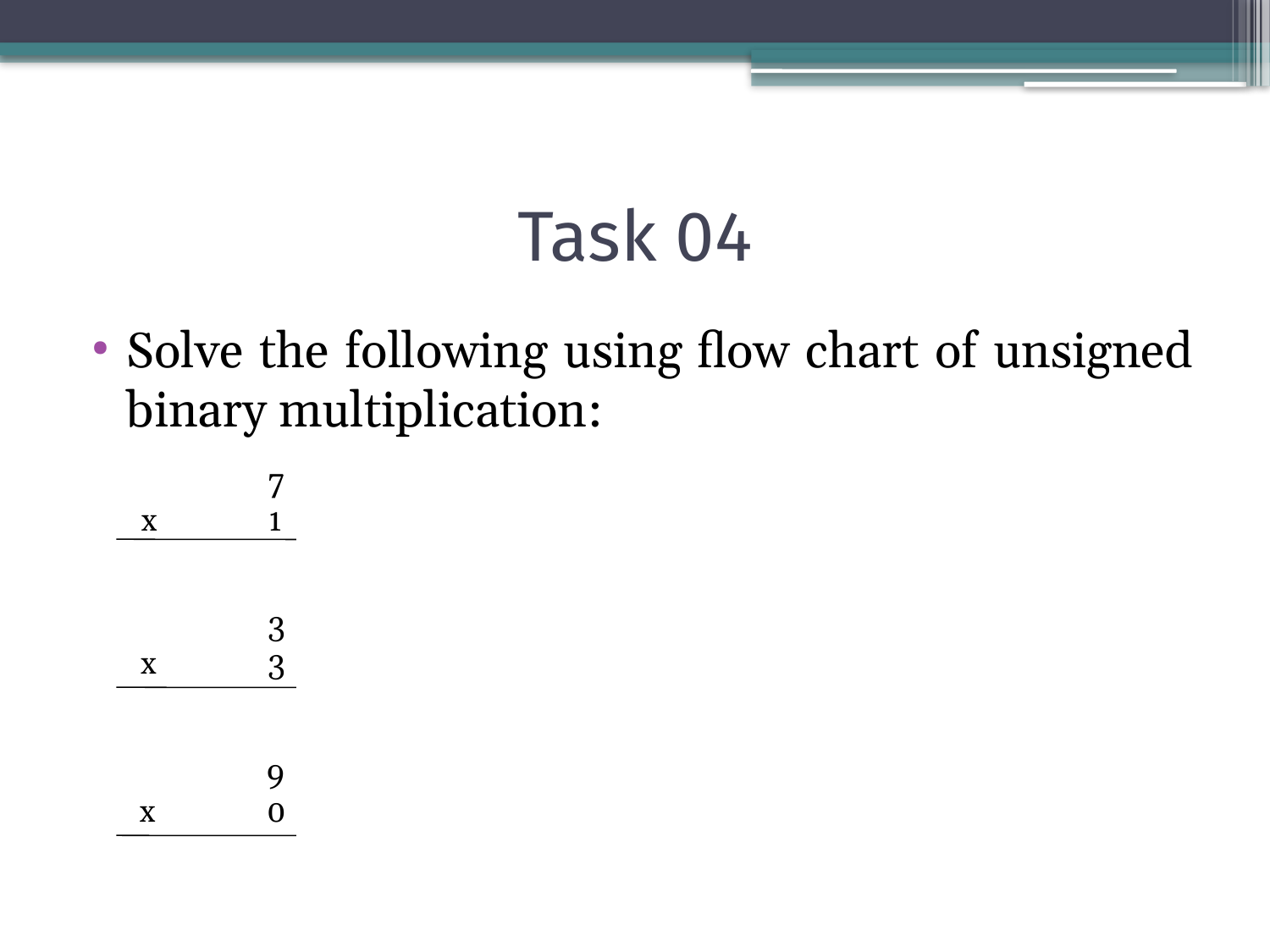

# Task 04
Solve the following using flow chart of unsigned binary multiplication:
	7
x	1
	3
x	3
	9
x	0